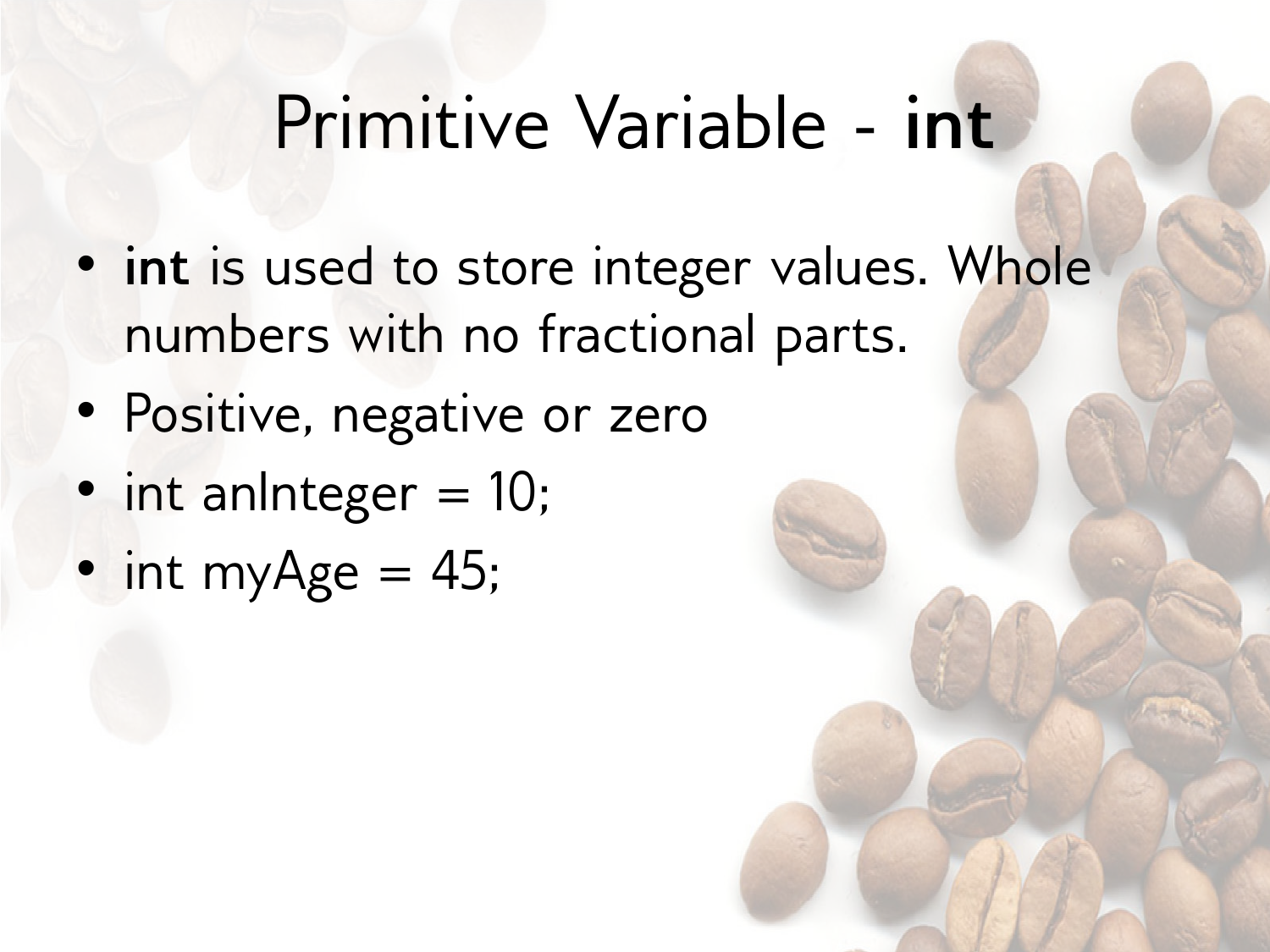

# Primitive Variable - int
int is used to store integer values. Whole numbers with no fractional parts.
Positive, negative or zero
int anInteger = 10;
int myAge = 45;